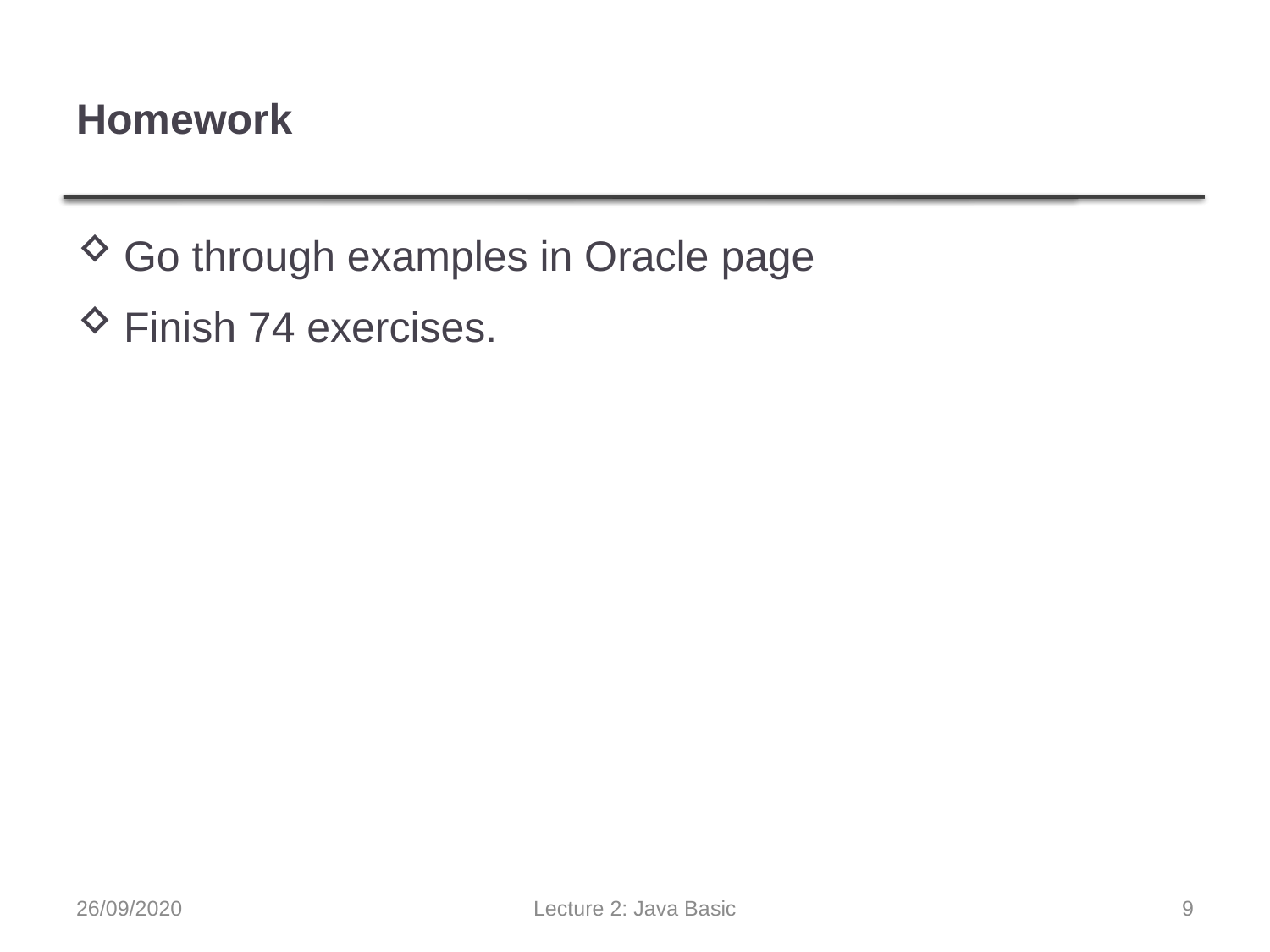

# Homework
Go through examples in Oracle page
Finish 74 exercises.
26/09/2020
Lecture 2: Java Basic
9